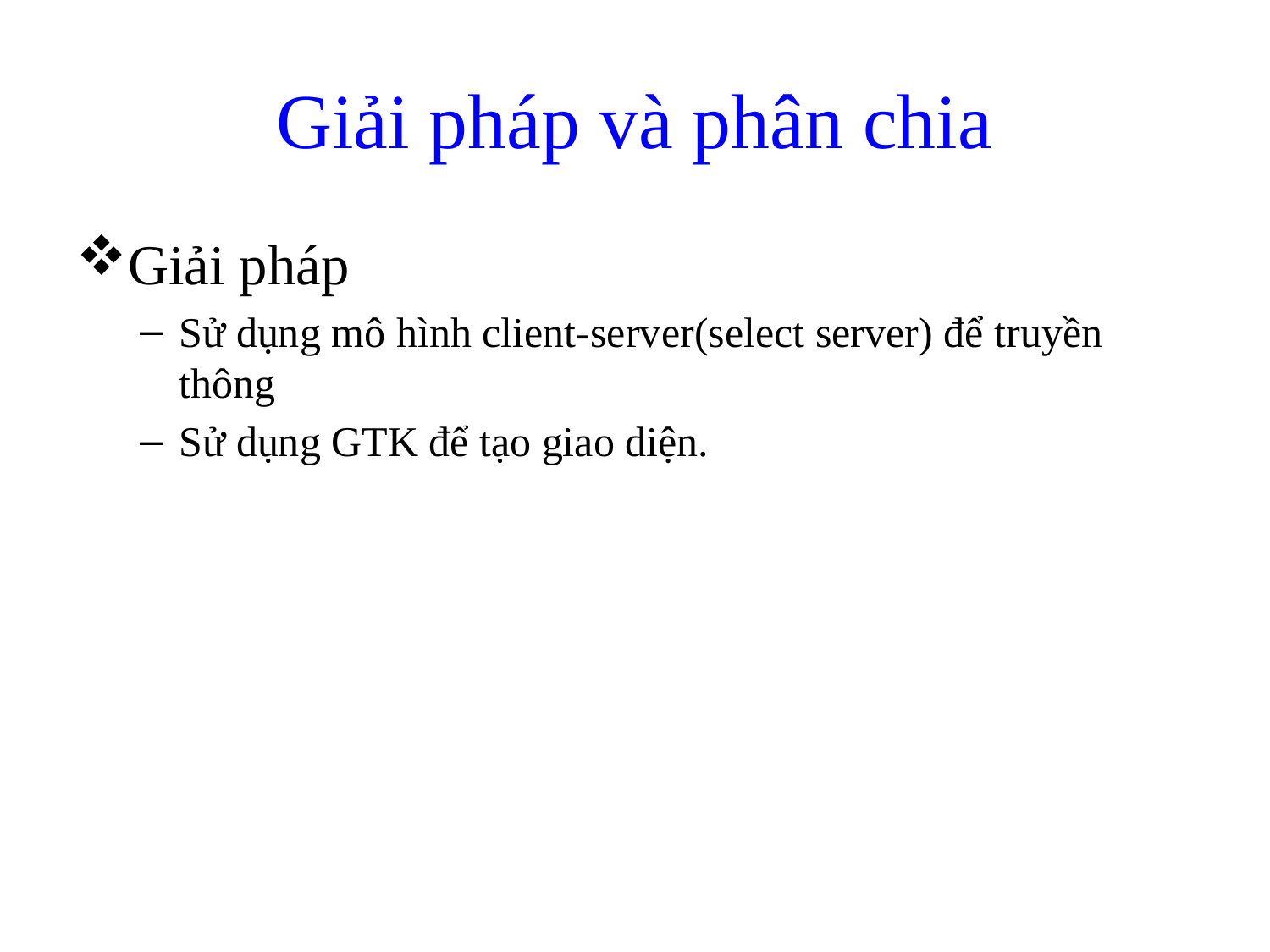

# Giải pháp và phân chia
Giải pháp
Sử dụng mô hình client-server(select server) để truyền thông
Sử dụng GTK để tạo giao diện.